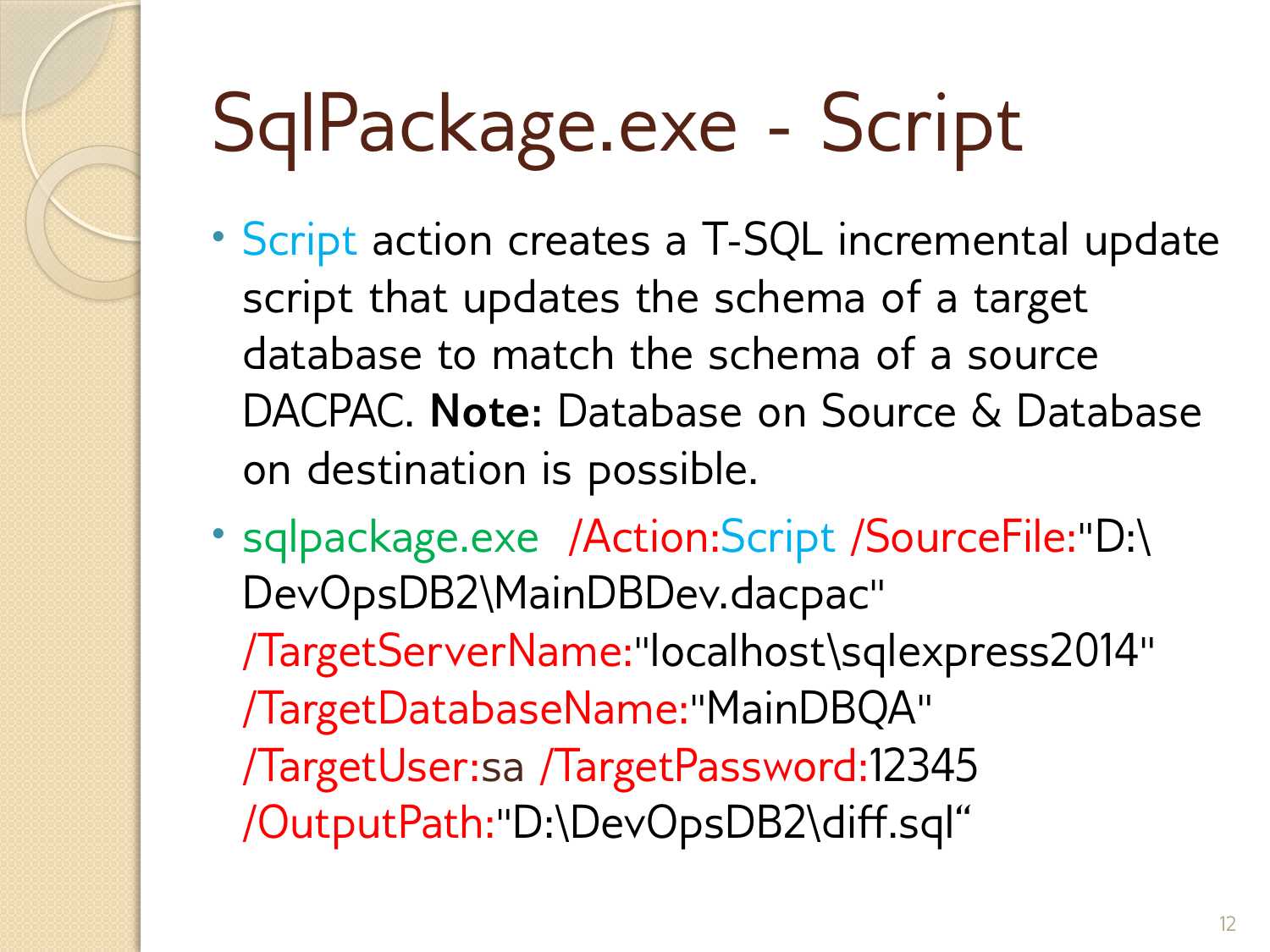

# SqlPackage.exe - Script
Script action creates a T-SQL incremental update script that updates the schema of a target database to match the schema of a source DACPAC. Note: Database on Source & Database on destination is possible.
sqlpackage.exe  /Action:Script /SourceFile:"D:\DevOpsDB2\MainDBDev.dacpac"  /TargetServerName:"localhost\sqlexpress2014" /TargetDatabaseName:"MainDBQA" /TargetUser:sa /TargetPassword:12345 /OutputPath:"D:\DevOpsDB2\diff.sql“

12